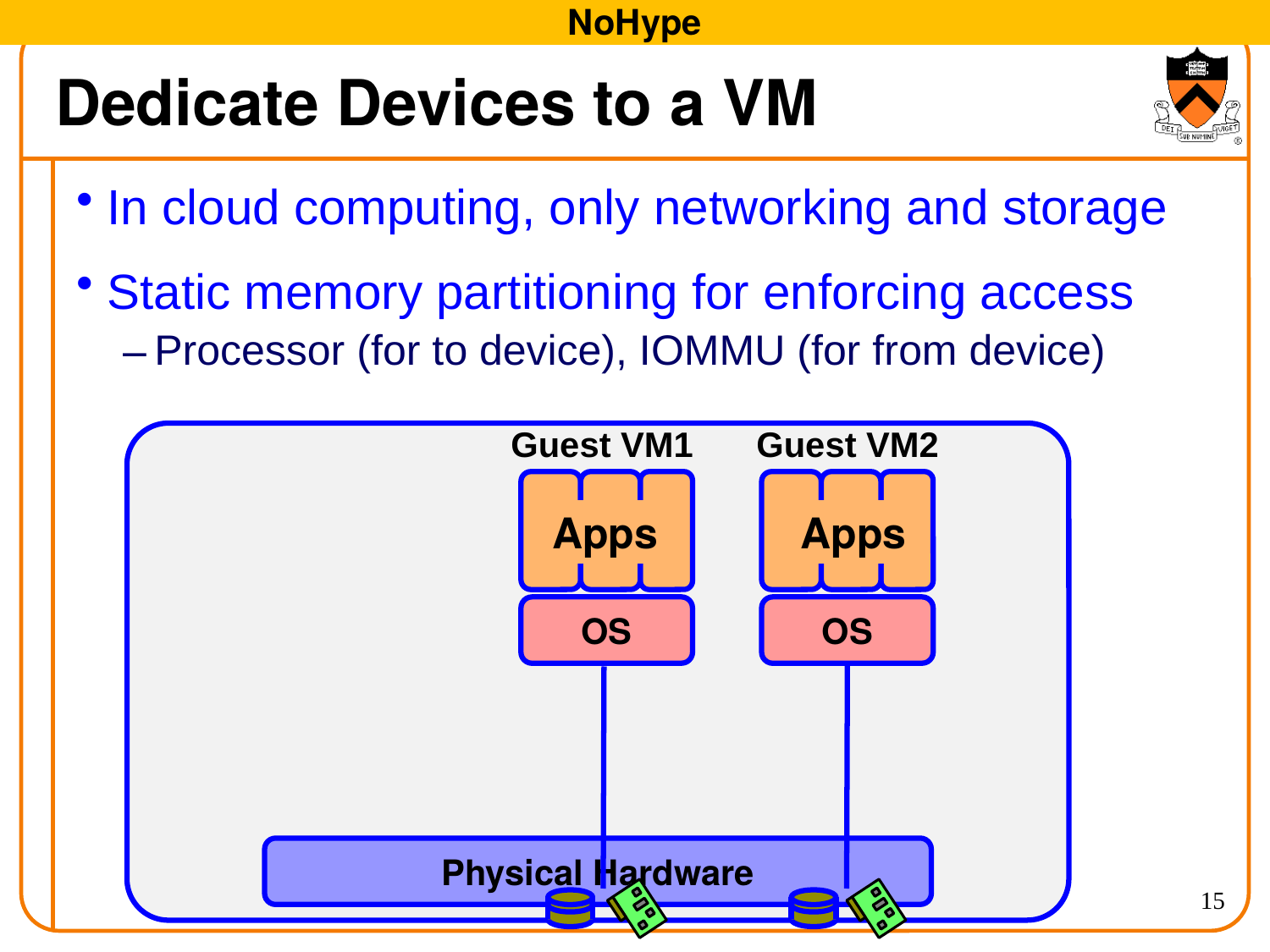

NoHype
# Dedicate Devices to a VM
In cloud computing, only networking and storage
Static memory partitioning for enforcing access
Processor (for to device), IOMMU (for from device)

Guest VM1
Guest VM2

Apps
Apps
OS
OS
Physical Hardware
15